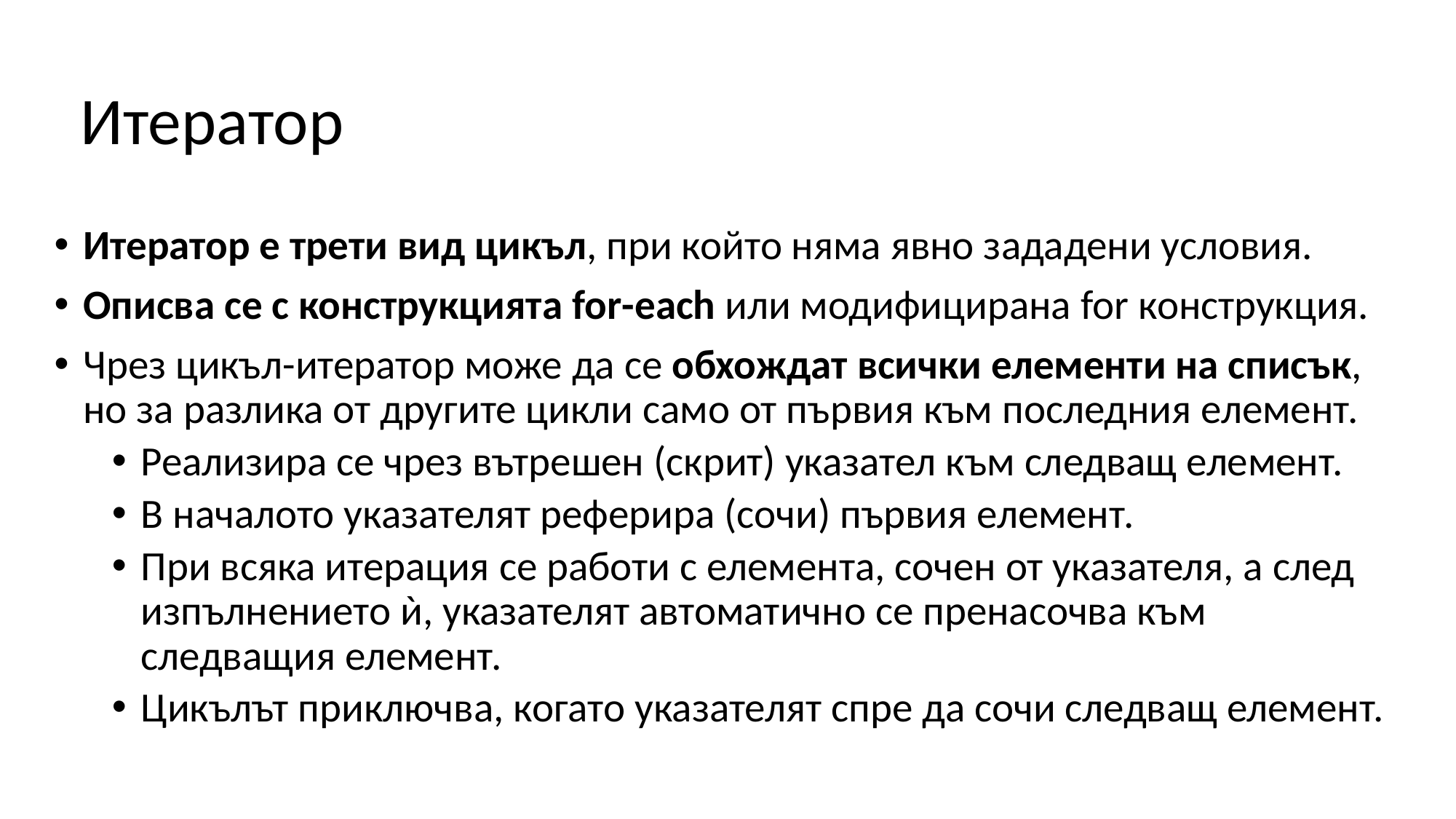

# Итератор
Итератор е трети вид цикъл, при който няма явно зададени условия.
Описва се с конструкцията for-each или модифицирана for конструкция.
Чрез цикъл-итератор може да се обхождат всички елементи на списък, но за разлика от другите цикли само от първия към последния елемент.
Реализира се чрез вътрешен (скрит) указател към следващ елемент.
В началото указателят реферира (сочи) първия елемент.
При всяка итерация се работи с елемента, сочен от указателя, а след изпълнението ѝ, указателят автоматично се пренасочва към следващия елемент.
Цикълът приключва, когато указателят спре да сочи следващ елемент.